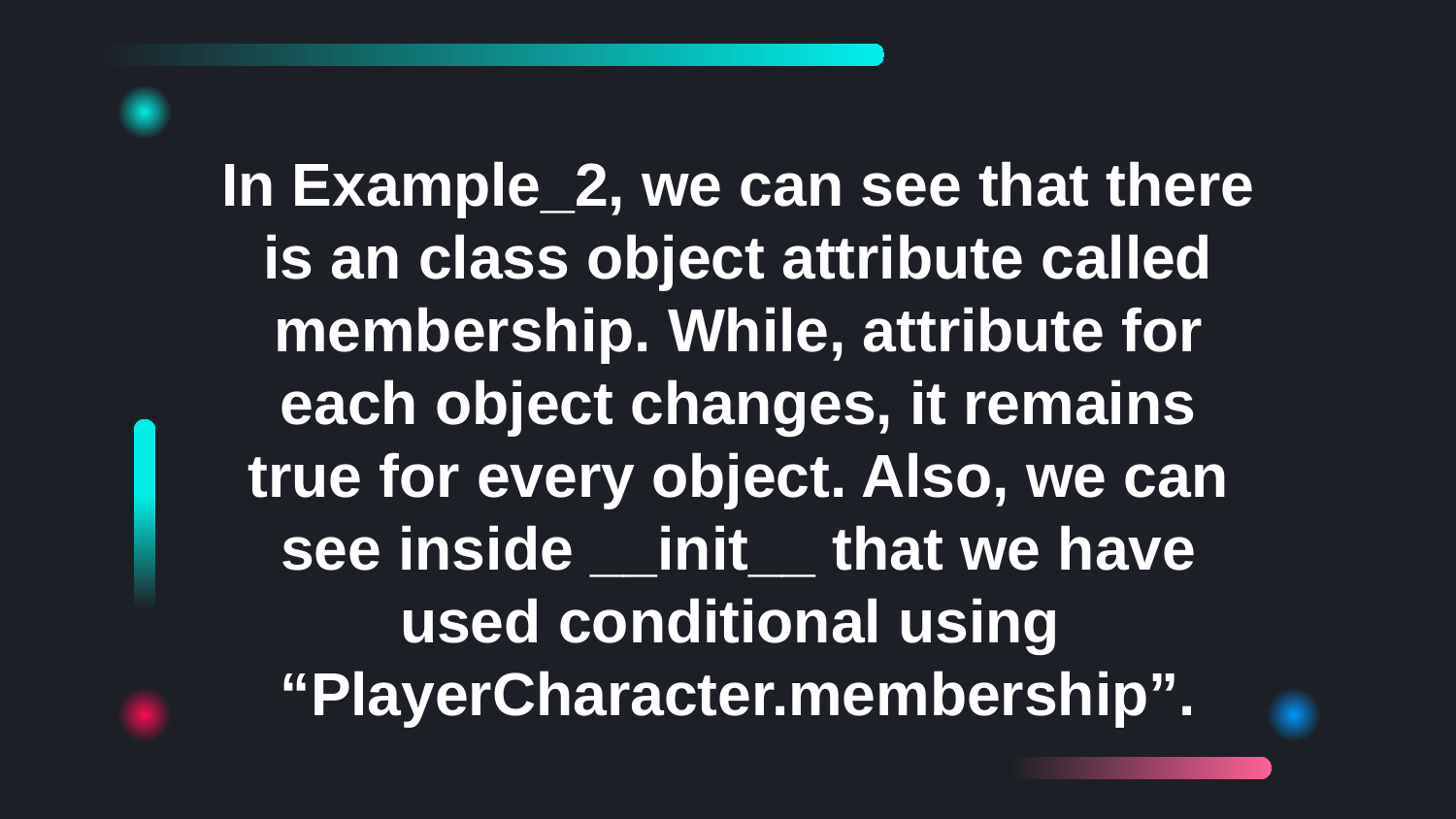

In Example_2, we can see that there is an class object attribute called membership. While, attribute for each object changes, it remains true for every object. Also, we can see inside __init__ that we have used conditional using
“PlayerCharacter.membership”.